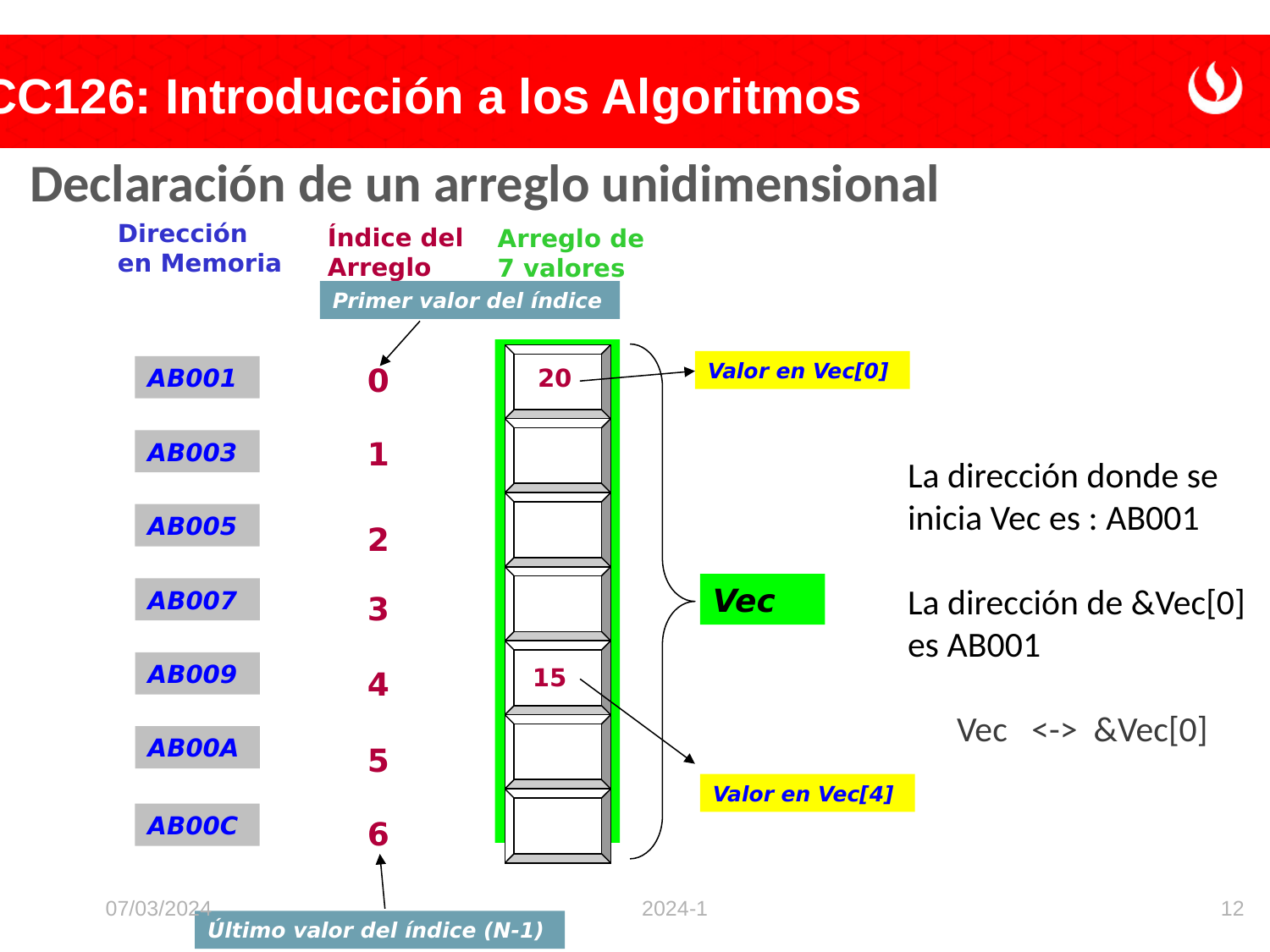

Declaración de un arreglo unidimensional
Dirección en Memoria
Índice del Arreglo
Arreglo de 7 valores
Primer valor del índice

Valor en Vec[0]
Valor en Vec[4]
0
1
2
3
4
5
6
AB001
AB003
AB005
AB007
AB009
AB00A
AB00C
20

La dirección donde se inicia Vec es : AB001

La dirección de &Vec[0] es AB001

Vec   <->  &Vec[0]
Vec
15
Último valor del índice (N-1)
07/03/2024
2024-1
12